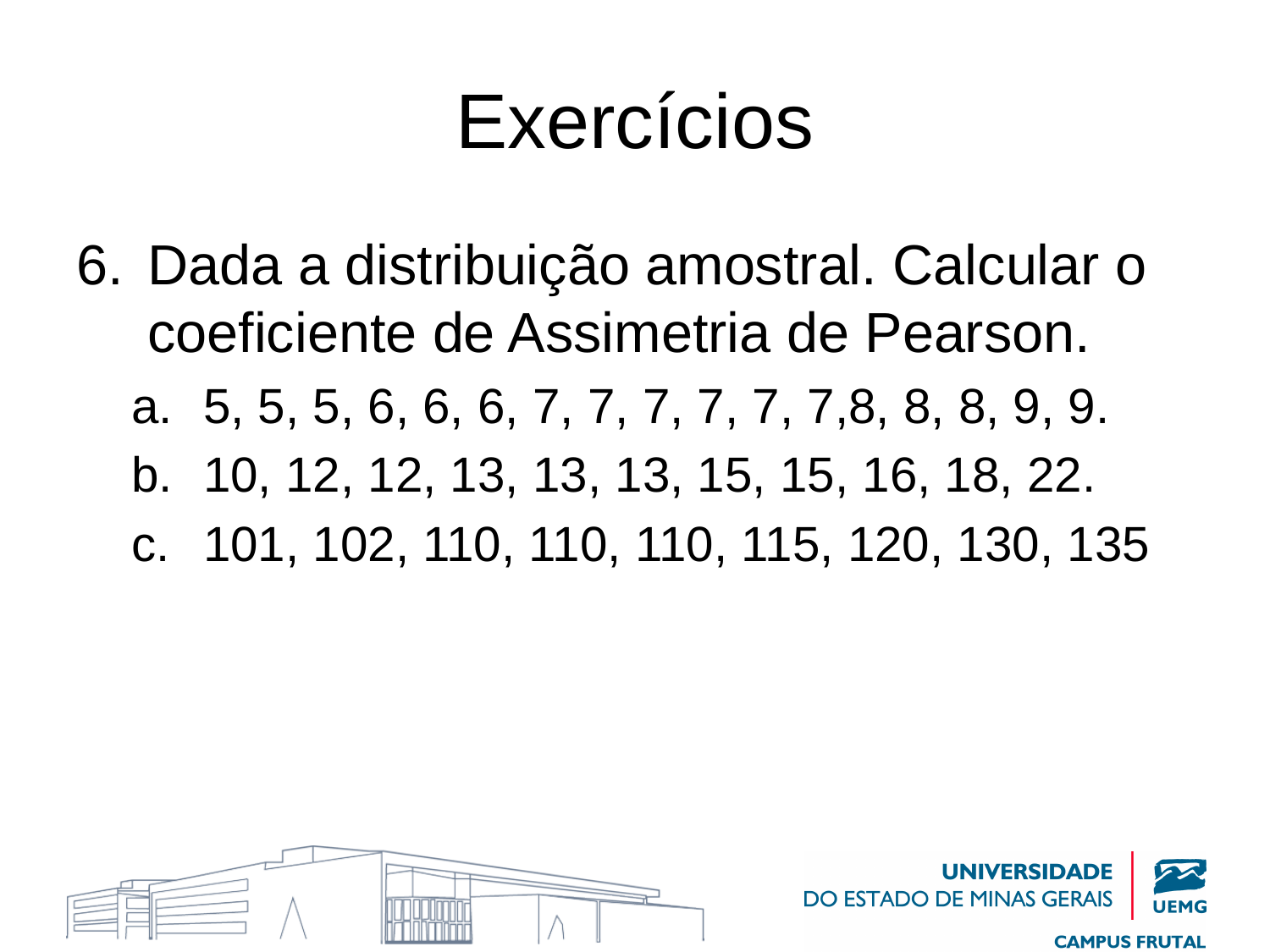

# Exercícios
Dada a distribuição amostral. Calcular o  coeficiente de Assimetria de Pearson.
5, 5, 5, 6, 6, 6, 7, 7, 7, 7, 7, 7,8, 8, 8, 9, 9.
10, 12, 12, 13, 13, 13, 15, 15, 16, 18, 22.
101, 102, 110, 110, 110, 115, 120, 130, 135